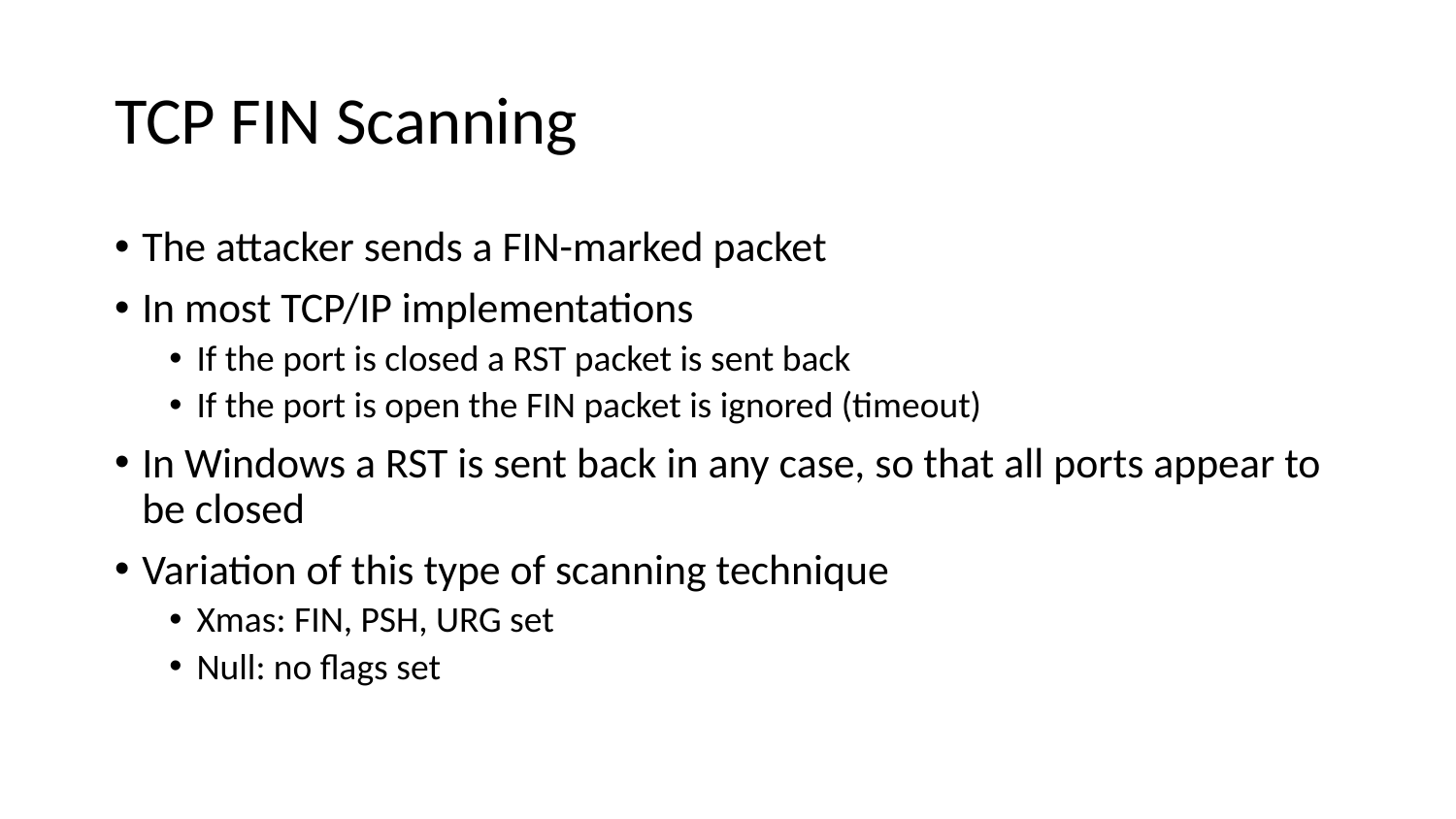

# TCP FIN Scanning
The attacker sends a FIN-marked packet
In most TCP/IP implementations
If the port is closed a RST packet is sent back
If the port is open the FIN packet is ignored (timeout)
In Windows a RST is sent back in any case, so that all ports appear to be closed
Variation of this type of scanning technique
Xmas: FIN, PSH, URG set
Null: no flags set